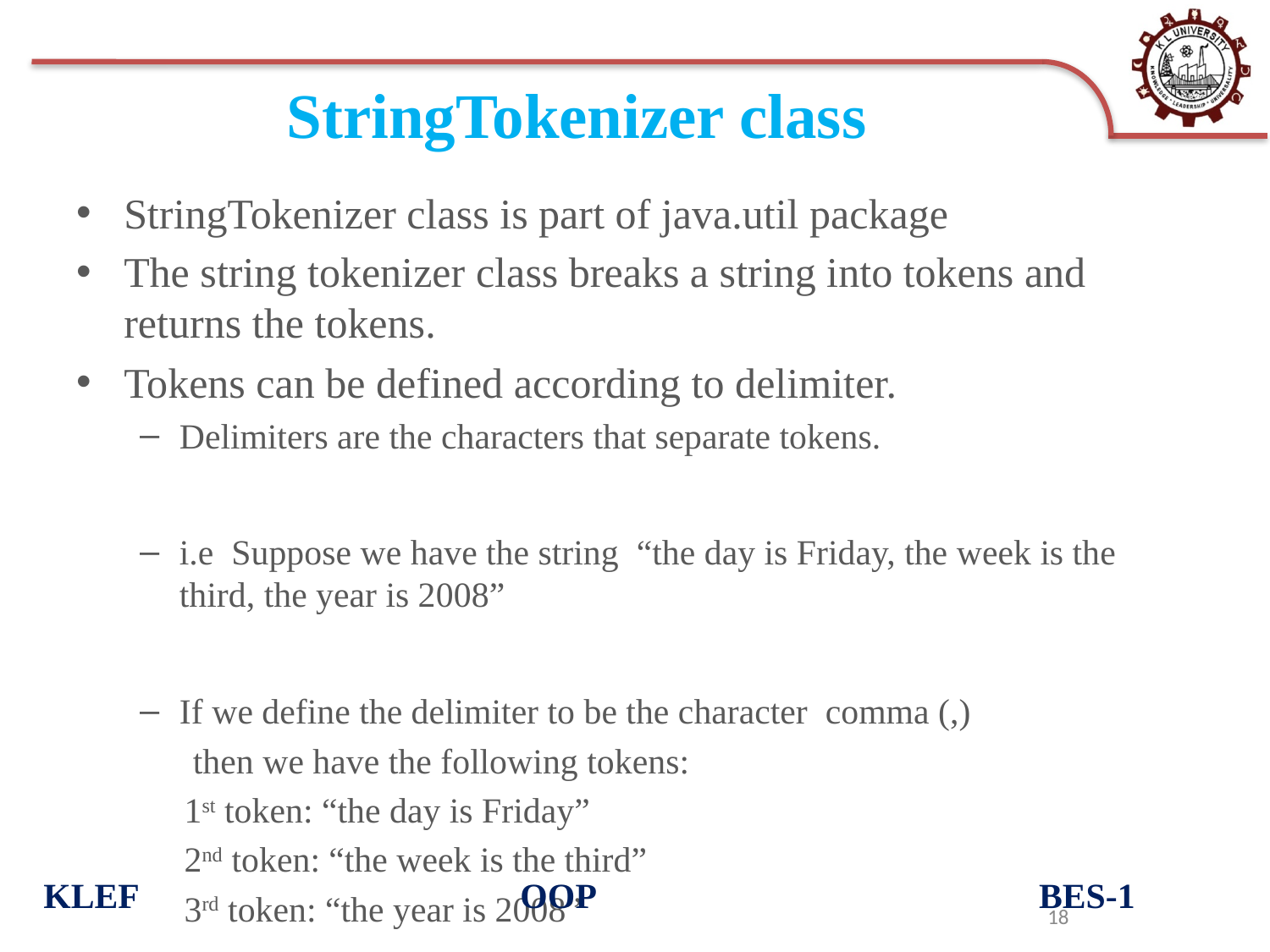

# StringTokenizer class
StringTokenizer class is part of java.util package
The string tokenizer class breaks a string into tokens and returns the tokens.
Tokens can be defined according to delimiter.
Delimiters are the characters that separate tokens.

i.e  Suppose we have the string  “the day is Friday, the week is the third, the year is 2008”

If we define the delimiter to be the character  comma (,)
      then we have the following tokens:
     1st token: “the day is Friday”
     2nd token: “the week is the third”
     3rd token: “the year is 2008”

KLEF                                           OOP                                                  BES-1
18